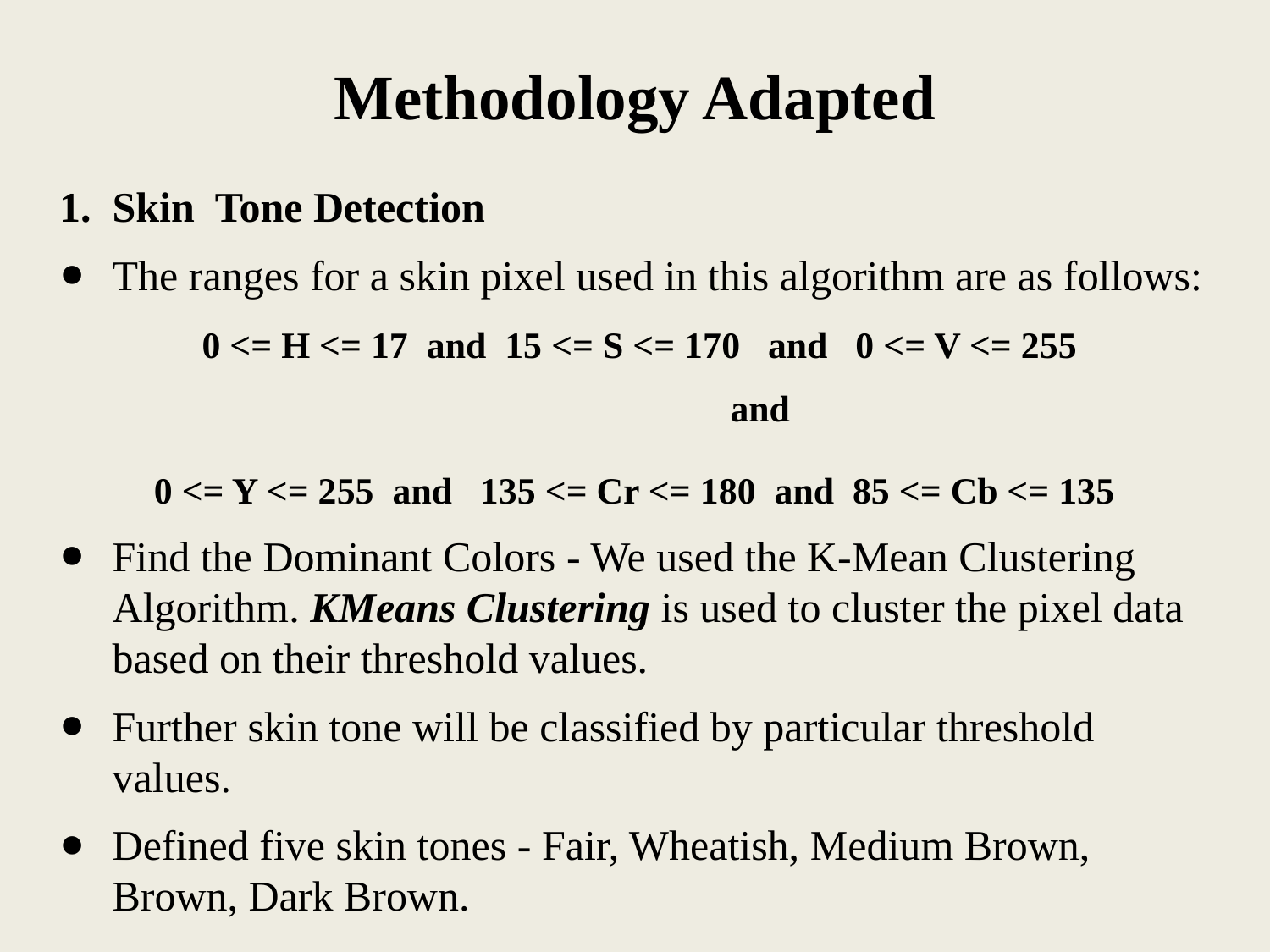

# Methodology Adapted

Skin  Tone Detection
The ranges for a skin pixel used in this algorithm are as follows:
 0 <= H <= 17  and  15 <= S <= 170   and   0 <= V <= 255
			and
0 <= Y <= 255  and   135 <= Cr <= 180  and  85 <= Cb <= 135
Find the Dominant Colors - We used the K-Mean Clustering Algorithm. KMeans Clustering is used to cluster the pixel data based on their threshold values.
Further skin tone will be classified by particular threshold values.
Defined five skin tones - Fair, Wheatish, Medium Brown, Brown, Dark Brown.